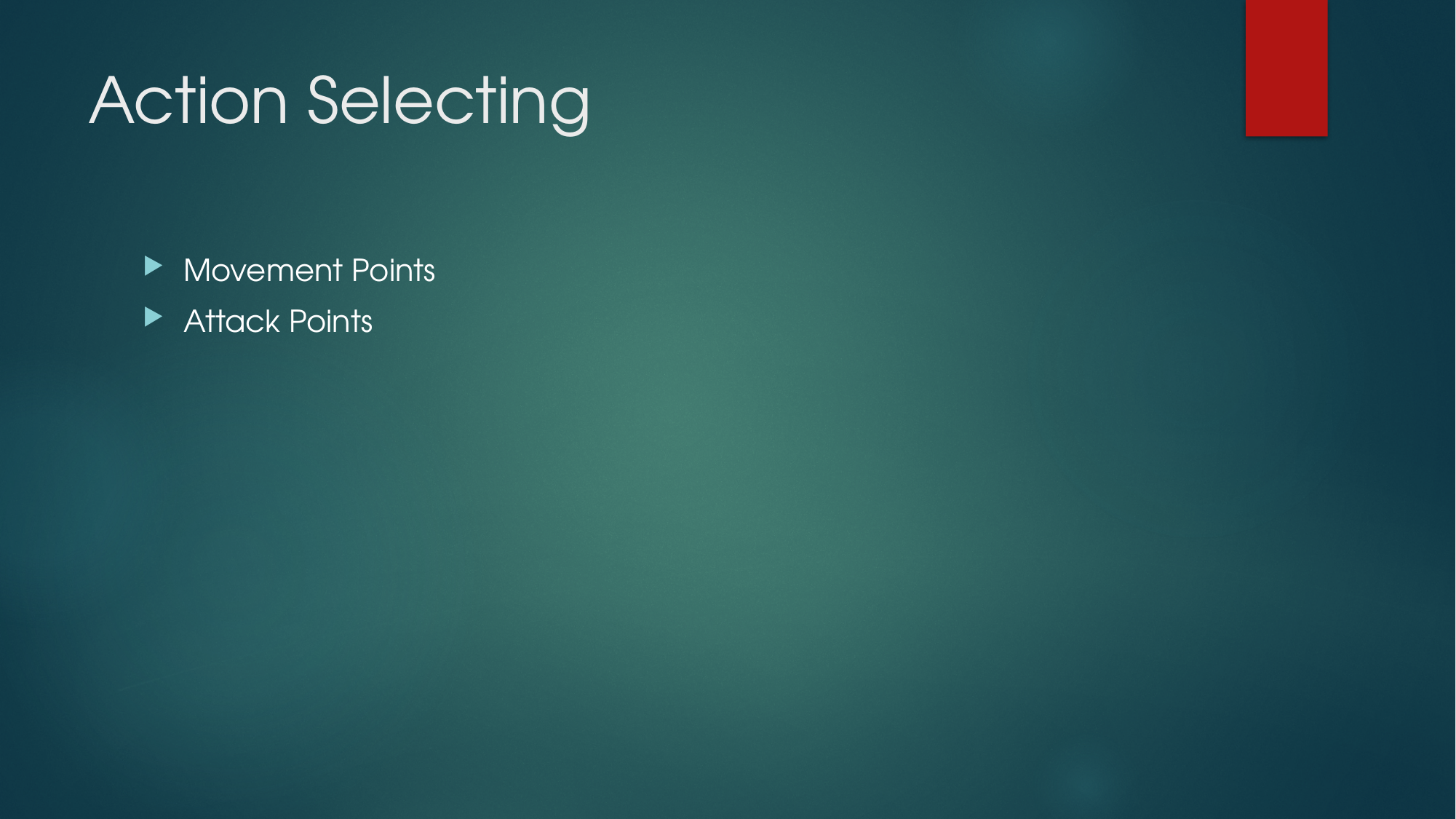

# Action Selecting
Movement Points
Attack Points